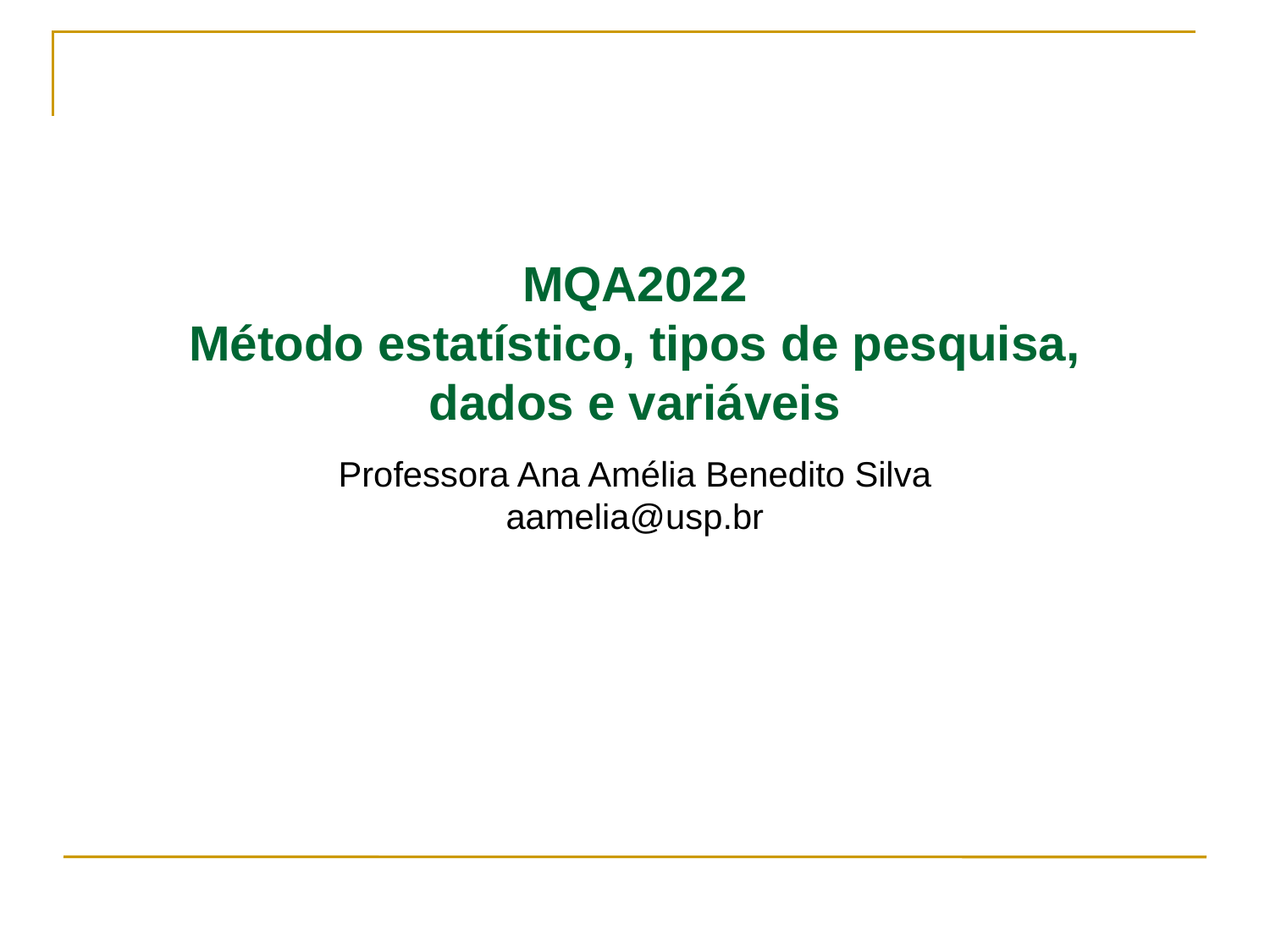

# MQA2022 Método estatístico, tipos de pesquisa, dados e variáveis
Professora Ana Amélia Benedito Silva
aamelia@usp.br